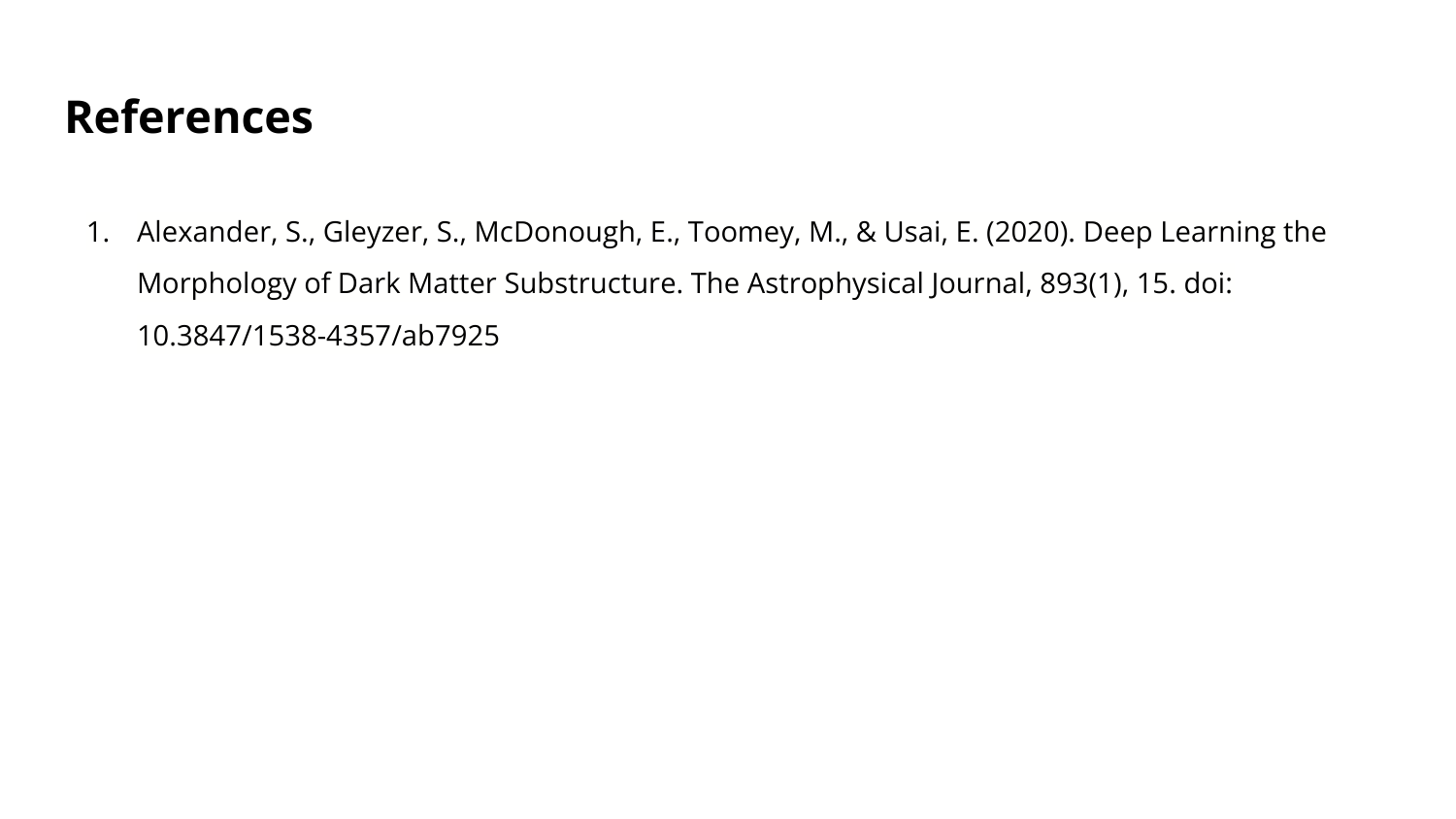

# References
Alexander, S., Gleyzer, S., McDonough, E., Toomey, M., & Usai, E. (2020). Deep Learning the Morphology of Dark Matter Substructure. The Astrophysical Journal, 893(1), 15. doi: 10.3847/1538-4357/ab7925